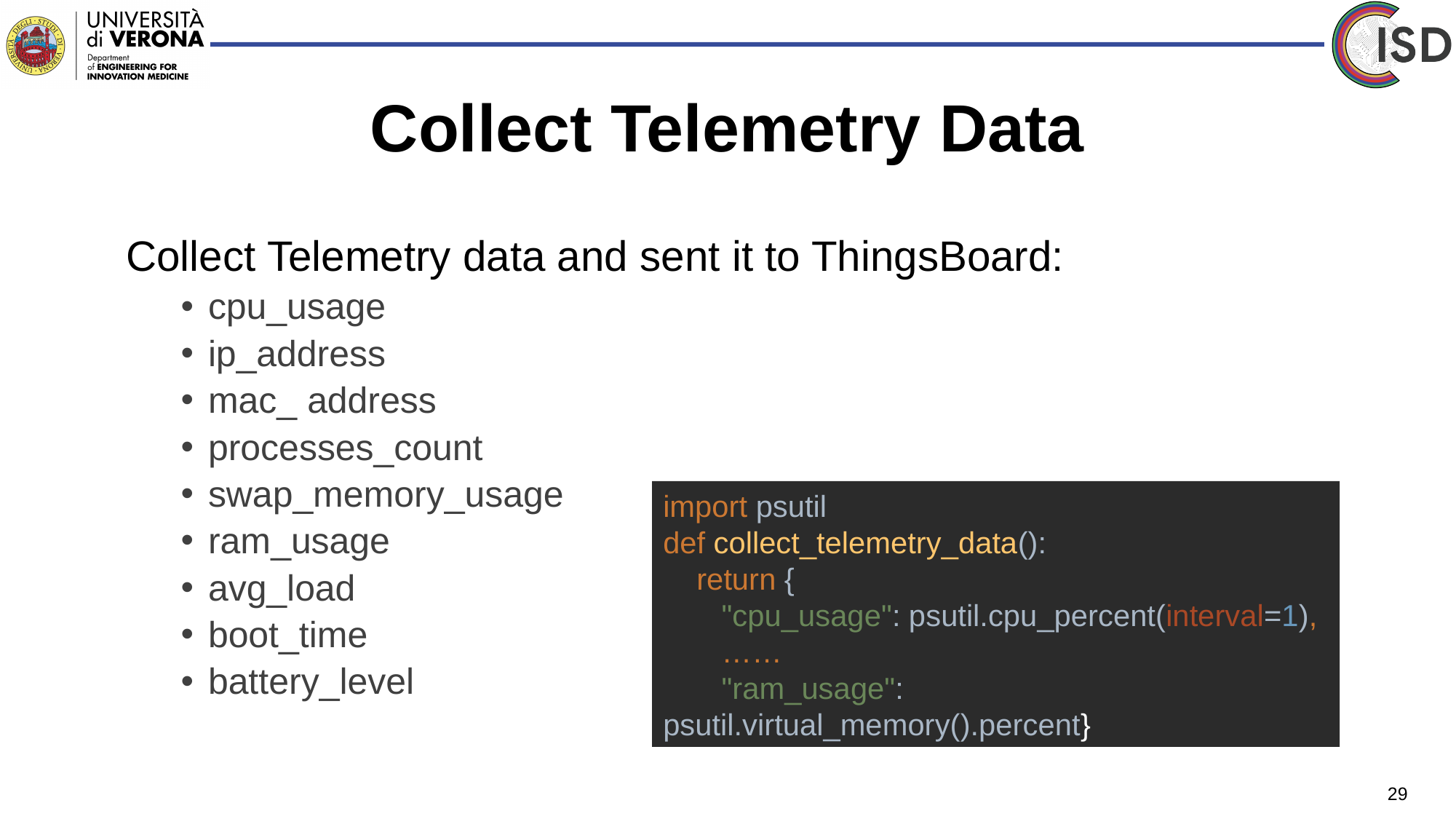

# Collect Telemetry Data
Collect Telemetry data and sent it to ThingsBoard:
cpu_usage
ip_address
mac_ address
processes_count
swap_memory_usage
ram_usage
avg_load
boot_time
battery_level

import psutil
def collect_telemetry_data():
    return {
       "cpu_usage": psutil.cpu_percent(interval=1),
       ……
       "ram_usage": psutil.virtual_memory().percent}
29